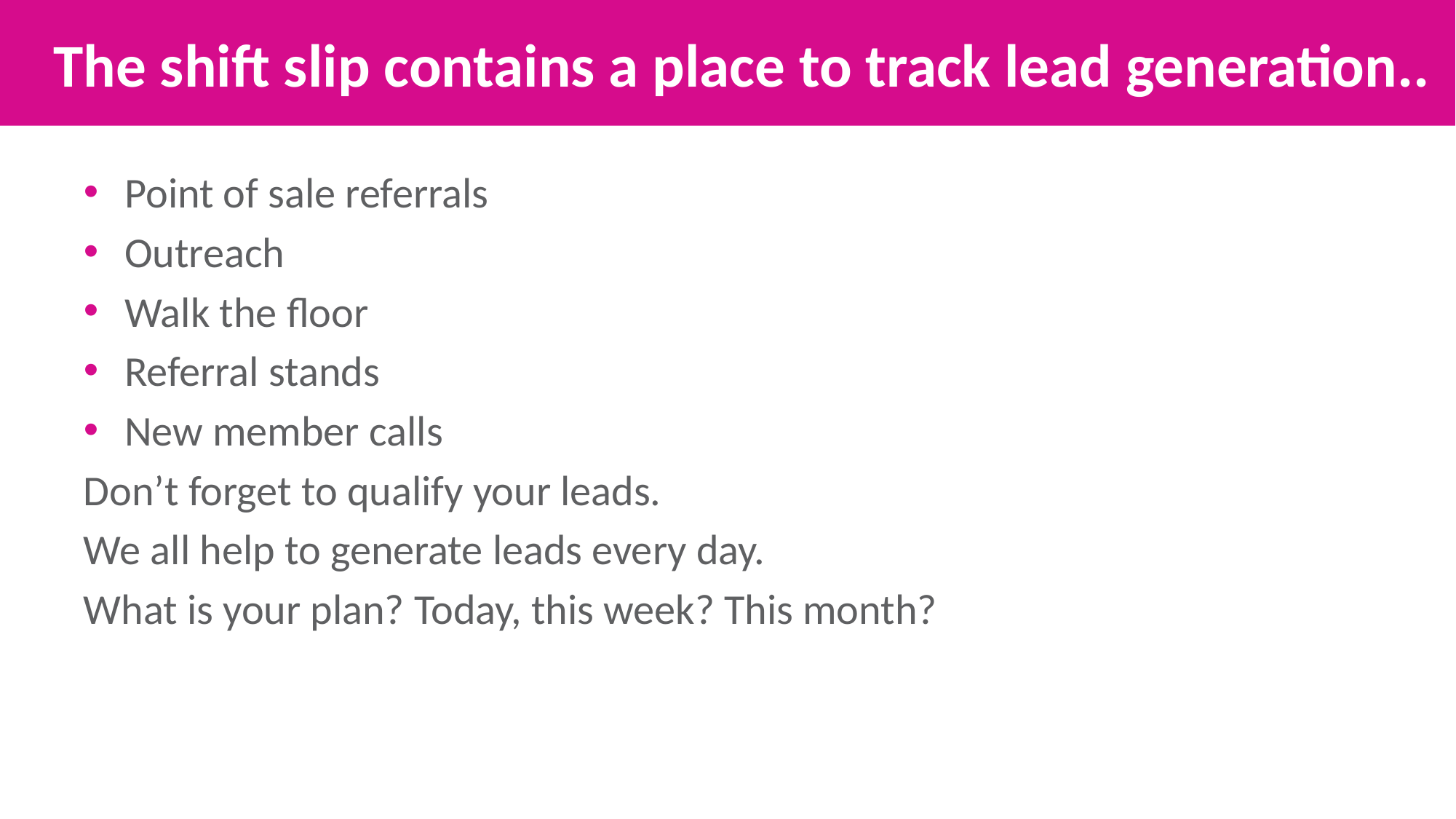

The shift slip contains a place to track lead generation..
Point of sale referrals
Outreach
Walk the floor
Referral stands
New member calls
Don’t forget to qualify your leads.
We all help to generate leads every day.
What is your plan? Today, this week? This month?